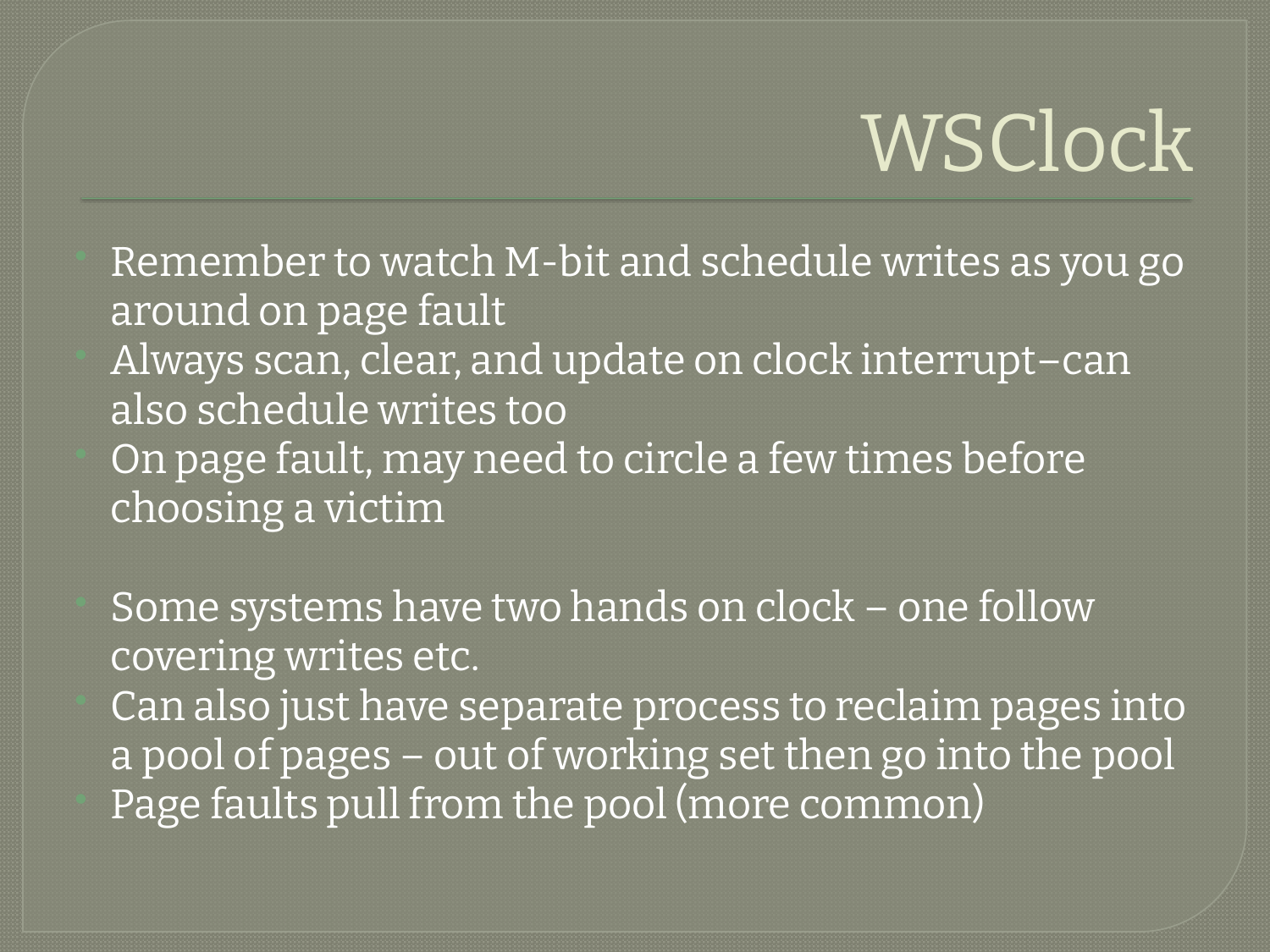

# WSClock
Remember to watch M-bit and schedule writes as you go around on page fault
Always scan, clear, and update on clock interrupt–can also schedule writes too
On page fault, may need to circle a few times before choosing a victim

Some systems have two hands on clock – one follow covering writes etc.
Can also just have separate process to reclaim pages into a pool of pages – out of working set then go into the pool
Page faults pull from the pool (more common)